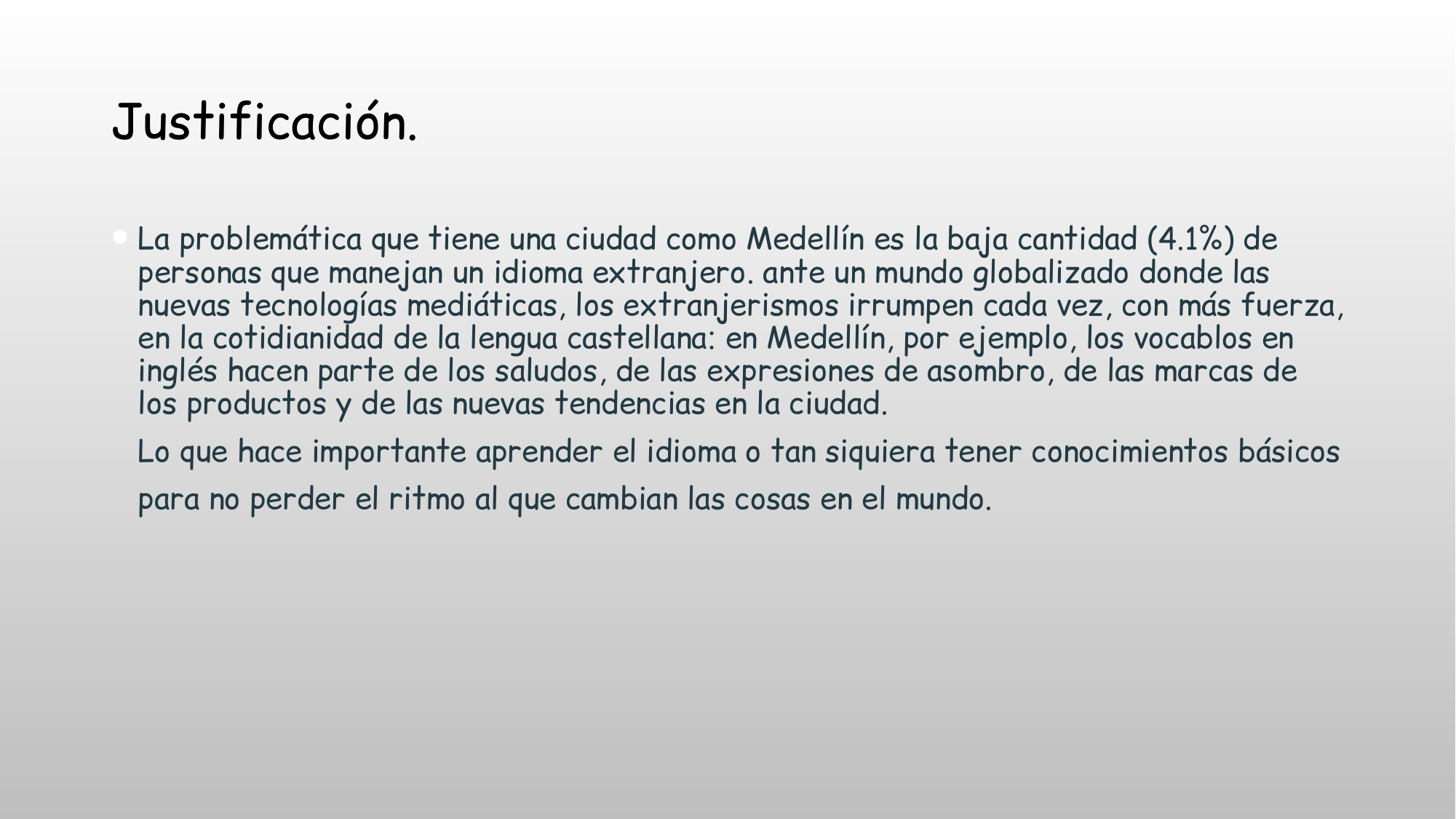

# Justificación.
La problemática que tiene una ciudad como Medellín es la baja cantidad (4.1%) de personas que manejan un idioma extranjero. ante un mundo globalizado donde las nuevas tecnologías mediáticas, los extranjerismos irrumpen cada vez, con más fuerza, en la cotidianidad de la lengua castellana: en Medellín, por ejemplo, los vocablos en inglés hacen parte de los saludos, de las expresiones de asombro, de las marcas de los productos y de las nuevas tendencias en la ciudad.
   Lo que hace importante aprender el idioma o tan siquiera tener conocimientos básicos
   para no perder el ritmo al que cambian las cosas en el mundo.